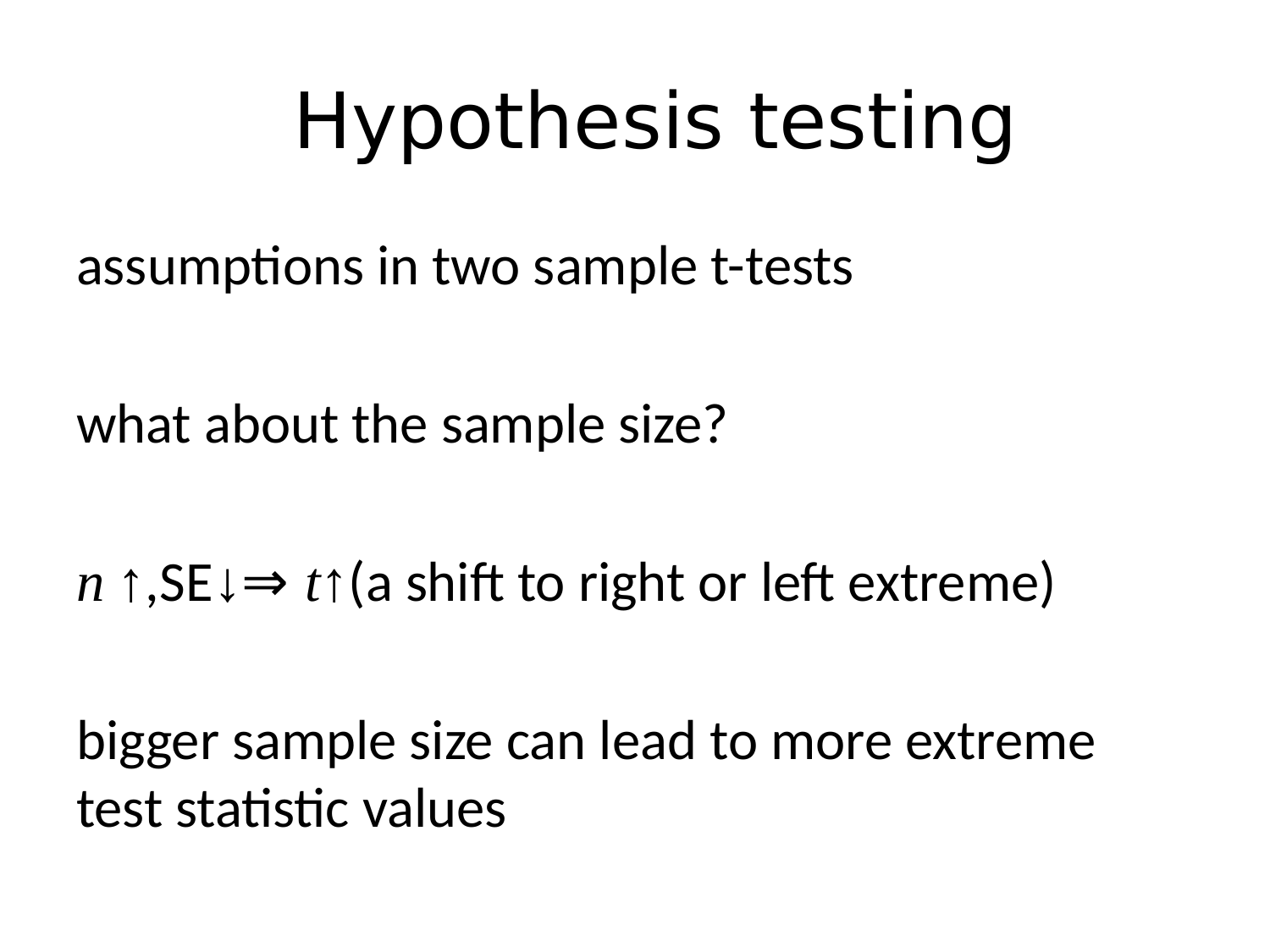

# Hypothesis testing
assumptions in two sample t-tests

what about the sample size?

n ↑,SE↓⇒ t↑(a shift to right or left extreme)

bigger sample size can lead to more extreme test statistic values